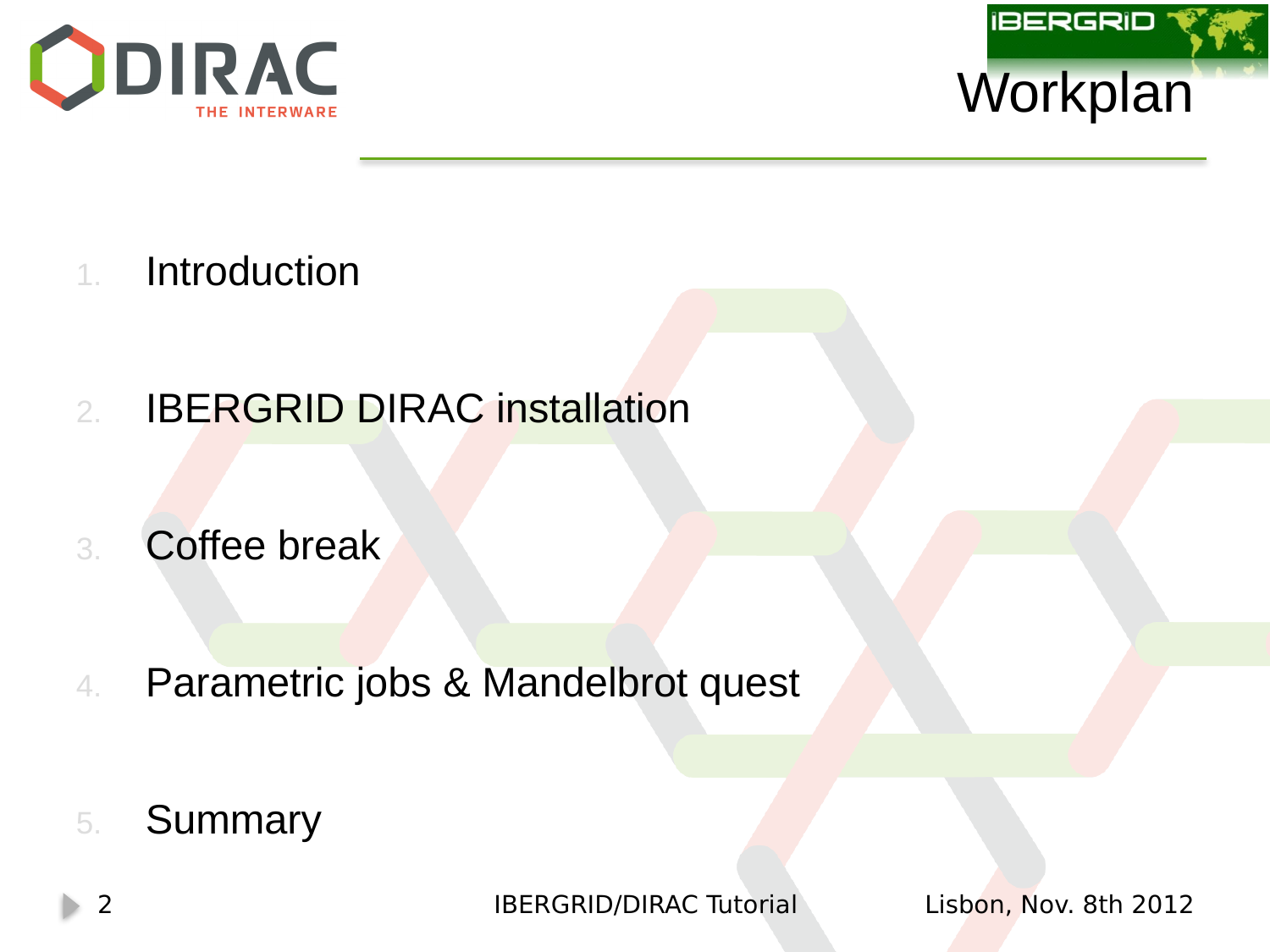

# Workplan

Introduction

IBERGRID DIRAC installation

Coffee break

Parametric jobs & Mandelbrot quest

Summary
2
IBERGRID/DIRAC Tutorial
Lisbon, Nov. 8th 2012